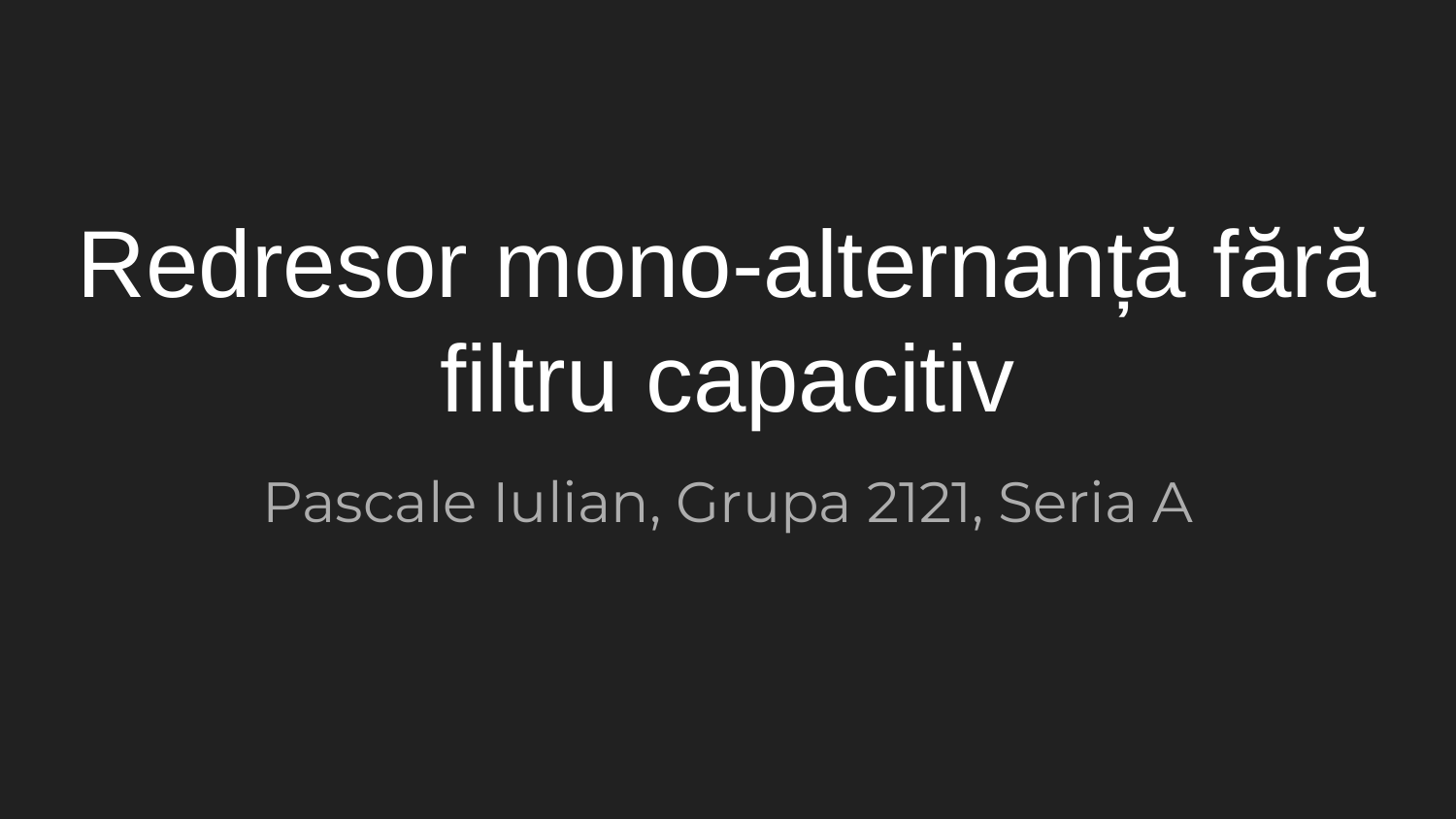

# Redresor mono-alternanță fără filtru capacitiv
Pascale Iulian, Grupa 2121, Seria A